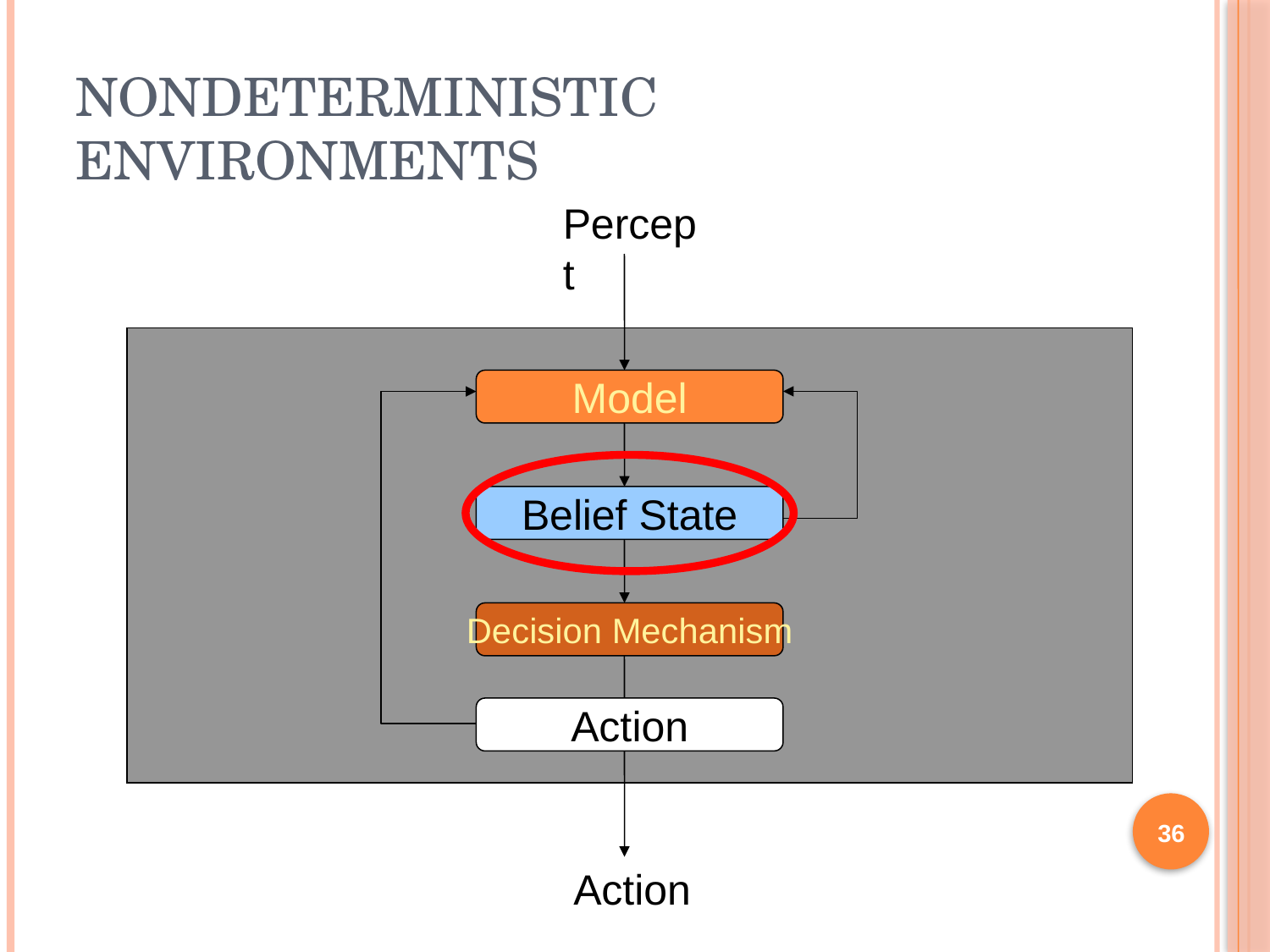

# Nondeterministic Environments
Percept

Model

Belief State

Decision Mechanism

Action
36
Action